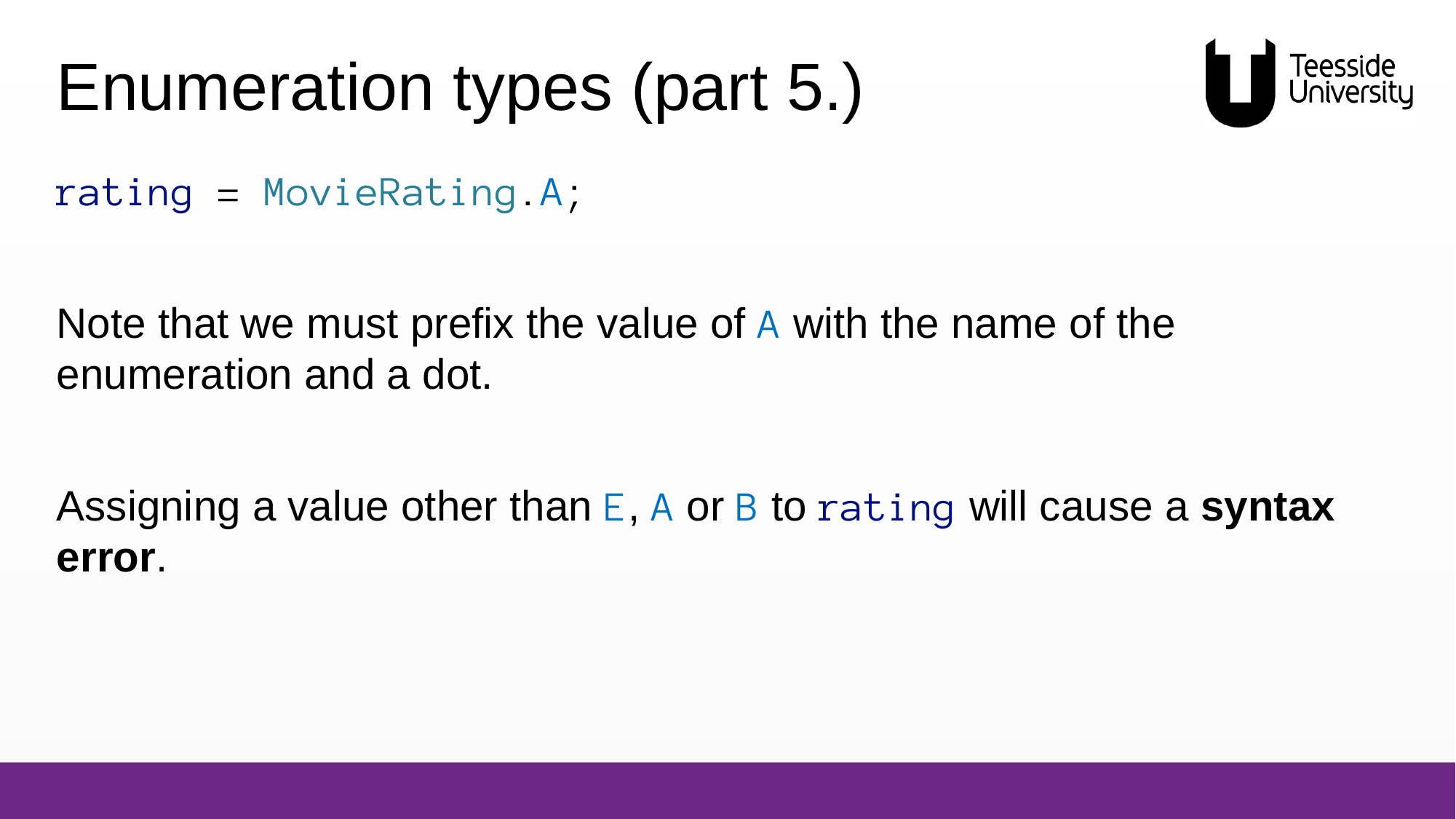

# Enumeration types (part 5.)
rating = MovieRating.A;

Note that we must prefix the value of A with the name of the enumeration and a dot.

Assigning a value other than E, A or B to rating will cause a syntax error.